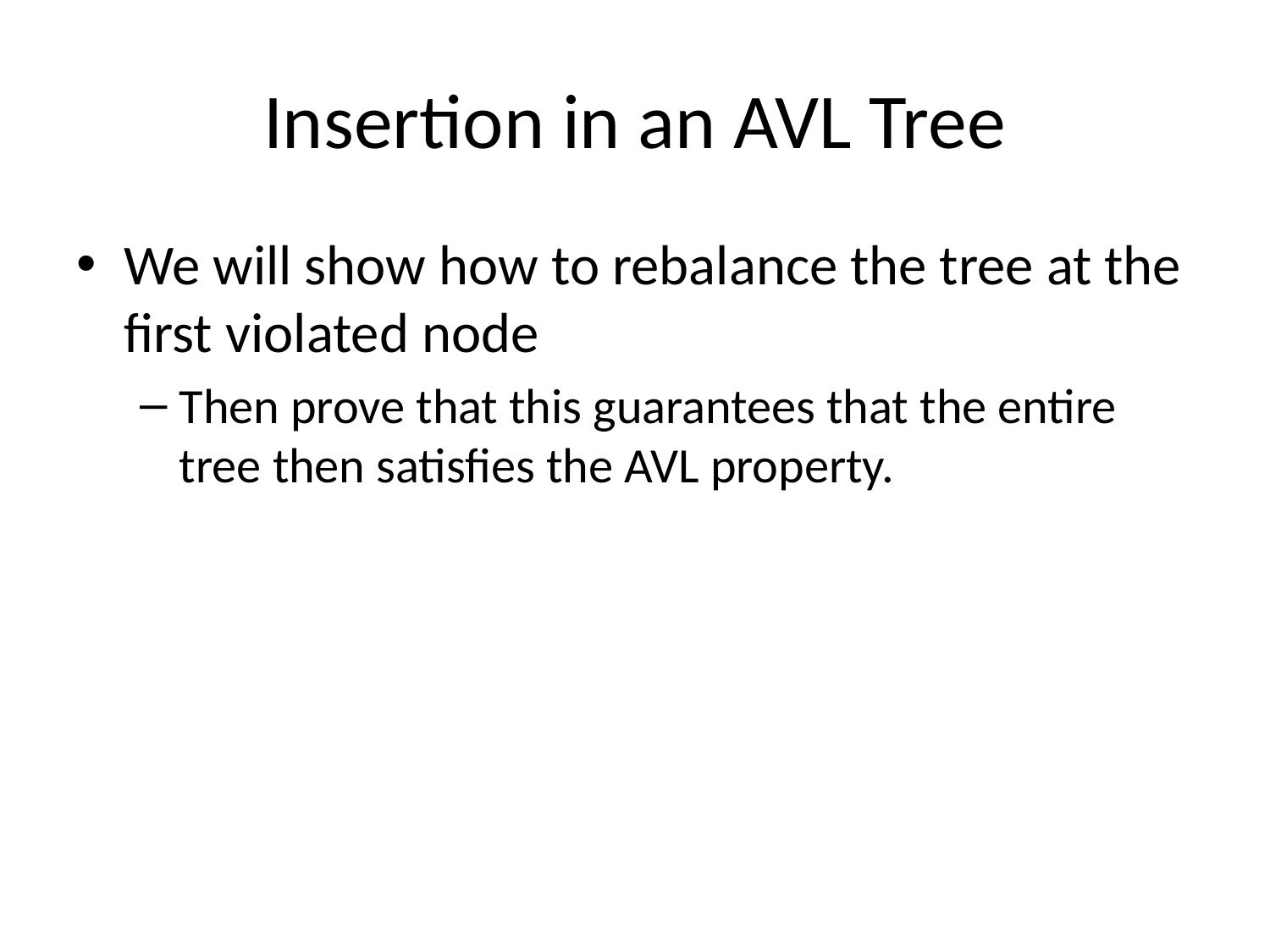

# Insertion in an AVL Tree
We will show how to rebalance the tree at the first violated node
Then prove that this guarantees that the entire tree then satisfies the AVL property.